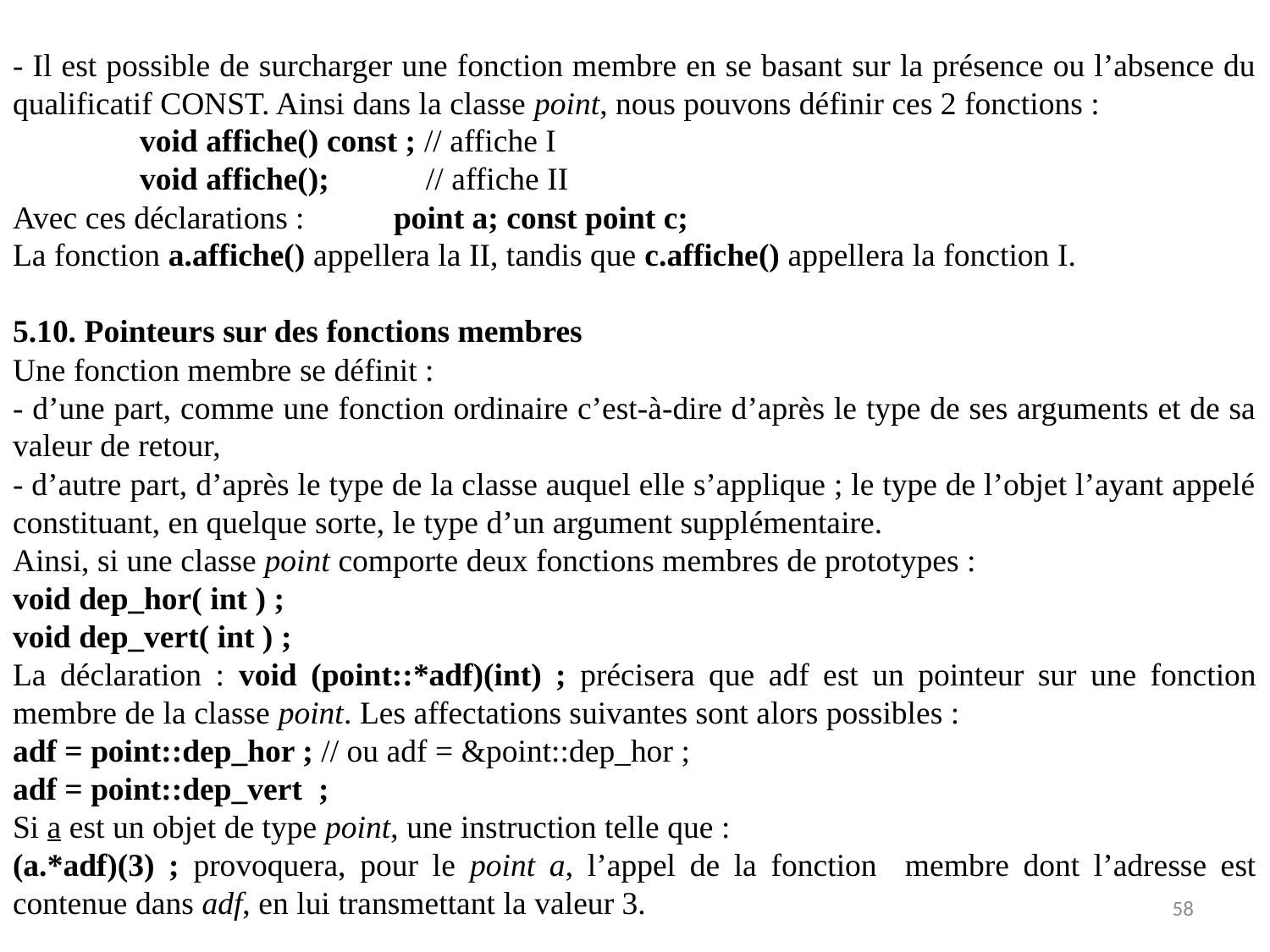

- Il est possible de surcharger une fonction membre en se basant sur la présence ou l’absence du qualificatif CONST. Ainsi dans la classe point, nous pouvons définir ces 2 fonctions :
	void affiche() const ; // affiche I
	void affiche(); 	    // affiche II
Avec ces déclarations :	point a; const point c;
La fonction a.affiche() appellera la II, tandis que c.affiche() appellera la fonction I.

5.10. Pointeurs sur des fonctions membres
Une fonction membre se définit :
- d’une part, comme une fonction ordinaire c’est-à-dire d’après le type de ses arguments et de sa valeur de retour,
- d’autre part, d’après le type de la classe auquel elle s’applique ; le type de l’objet l’ayant appelé constituant, en quelque sorte, le type d’un argument supplémentaire.
Ainsi, si une classe point comporte deux fonctions membres de prototypes :
void dep_hor( int ) ;
void dep_vert( int ) ;
La déclaration : void (point::*adf)(int) ; précisera que adf est un pointeur sur une fonction membre de la classe point. Les affectations suivantes sont alors possibles :
adf = point::dep_hor ; // ou adf = &point::dep_hor ;
adf = point::dep_vert  ;
Si a est un objet de type point, une instruction telle que :
(a.*adf)(3) ; provoquera, pour le point a, l’appel de la fonction  membre dont l’adresse est contenue dans adf, en lui transmettant la valeur 3.
58